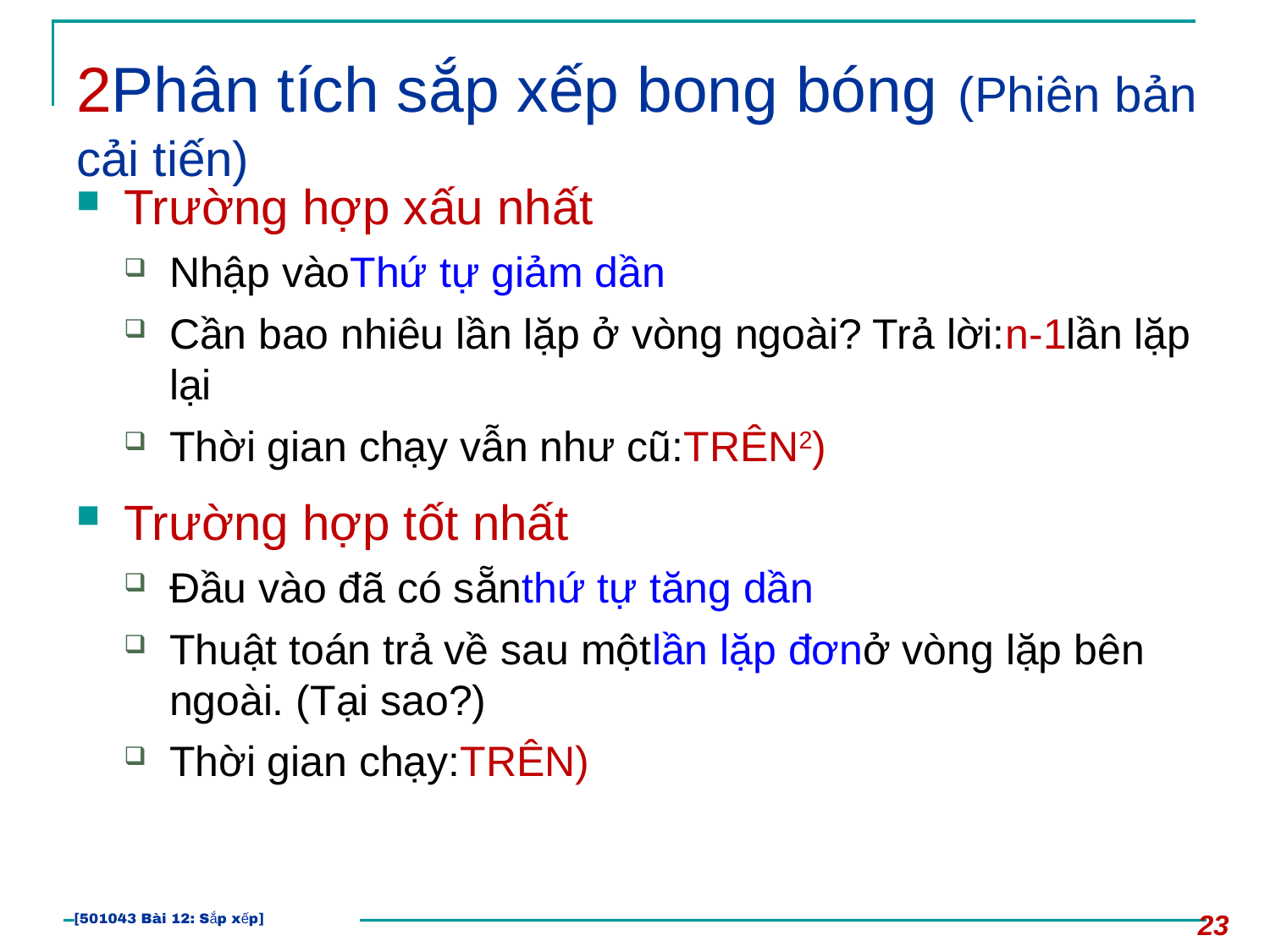

# 2Phân tích sắp xếp bong bóng (Phiên bản cải tiến)
Trường hợp xấu nhất
Nhập vàoThứ tự giảm dần
Cần bao nhiêu lần lặp ở vòng ngoài? Trả lời:n-1lần lặp lại
Thời gian chạy vẫn như cũ:TRÊN2)
Trường hợp tốt nhất
Đầu vào đã có sẵnthứ tự tăng dần
Thuật toán trả về sau mộtlần lặp đơnở vòng lặp bên ngoài. (Tại sao?)
Thời gian chạy:TRÊN)
23
[501043 Bài 12: Sắp xếp]